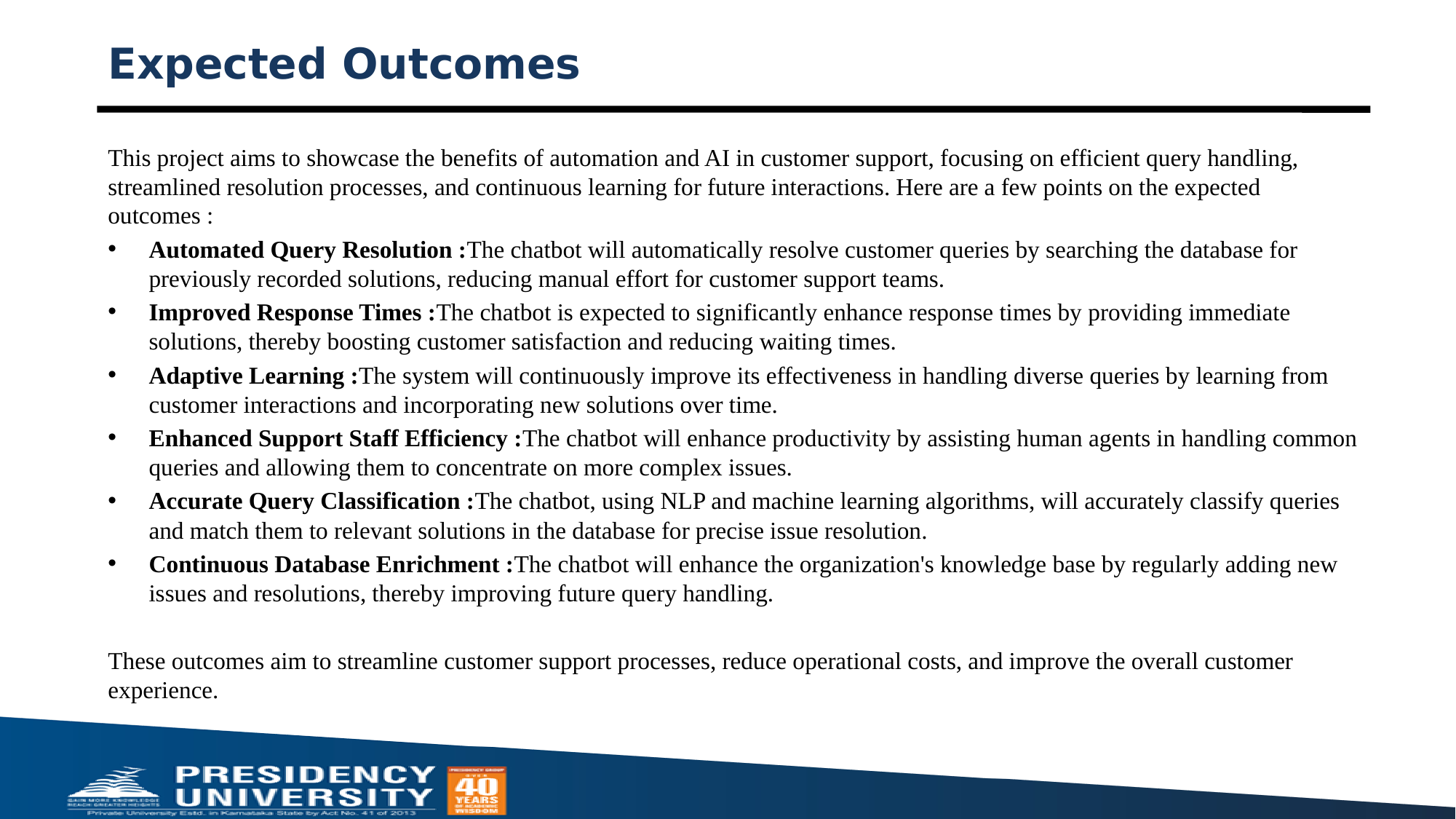

# Expected Outcomes
This project aims to showcase the benefits of automation and AI in customer support, focusing on efficient query handling, streamlined resolution processes, and continuous learning for future interactions. Here are a few points on the expected outcomes :
Automated Query Resolution :The chatbot will automatically resolve customer queries by searching the database for previously recorded solutions, reducing manual effort for customer support teams.
Improved Response Times :The chatbot is expected to significantly enhance response times by providing immediate solutions, thereby boosting customer satisfaction and reducing waiting times.
Adaptive Learning :The system will continuously improve its effectiveness in handling diverse queries by learning from customer interactions and incorporating new solutions over time.
Enhanced Support Staff Efficiency :The chatbot will enhance productivity by assisting human agents in handling common queries and allowing them to concentrate on more complex issues.
Accurate Query Classification :The chatbot, using NLP and machine learning algorithms, will accurately classify queries and match them to relevant solutions in the database for precise issue resolution.
Continuous Database Enrichment :The chatbot will enhance the organization's knowledge base by regularly adding new issues and resolutions, thereby improving future query handling.

These outcomes aim to streamline customer support processes, reduce operational costs, and improve the overall customer experience.